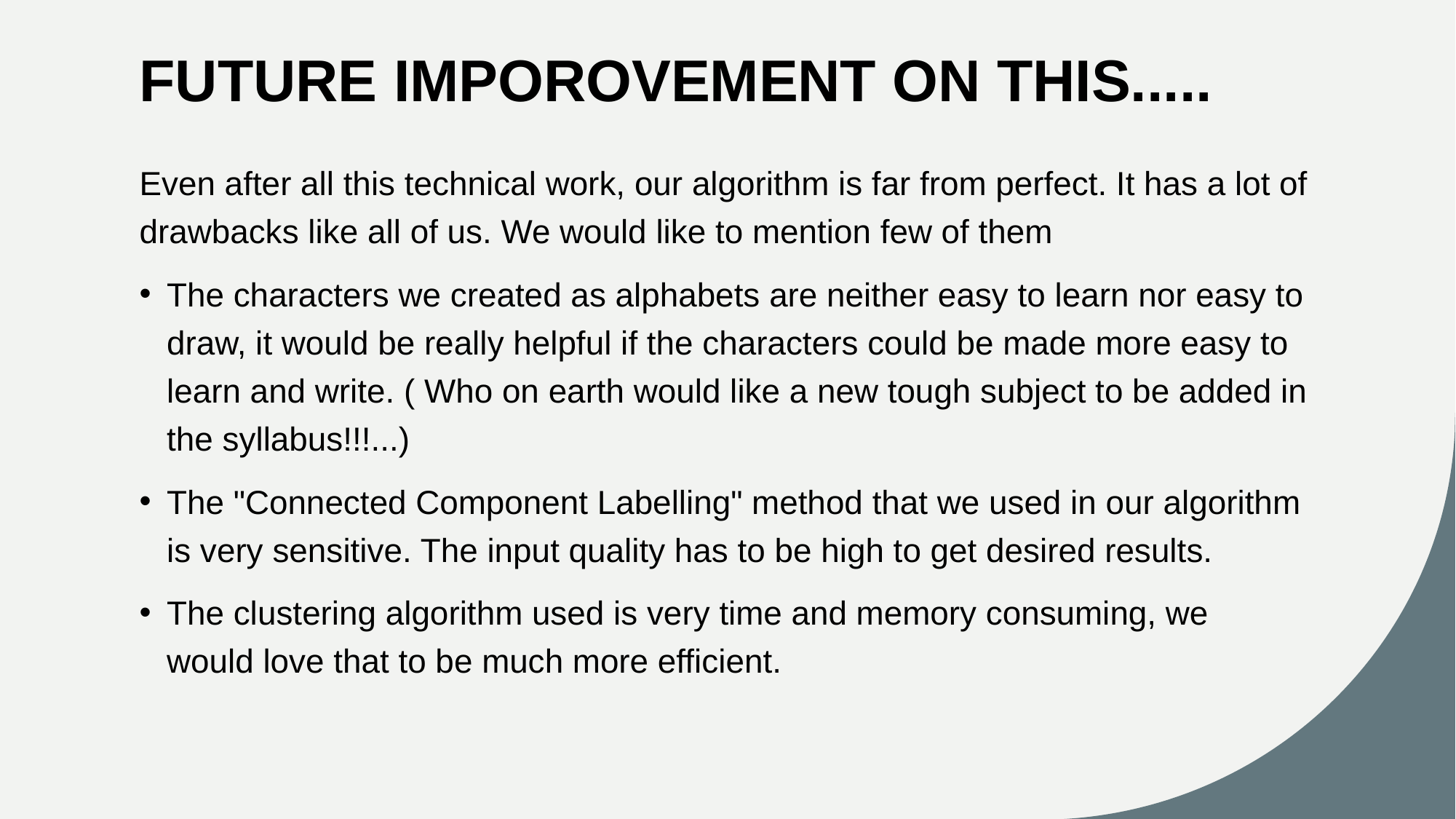

# FUTURE IMPOROVEMENT ON THIS.....
Even after all this technical work, our algorithm is far from perfect. It has a lot of drawbacks like all of us. We would like to mention few of them
The characters we created as alphabets are neither easy to learn nor easy to draw, it would be really helpful if the characters could be made more easy to learn and write. ( Who on earth would like a new tough subject to be added in the syllabus!!!...)
The "Connected Component Labelling" method that we used in our algorithm is very sensitive. The input quality has to be high to get desired results.
The clustering algorithm used is very time and memory consuming, we would love that to be much more efficient.